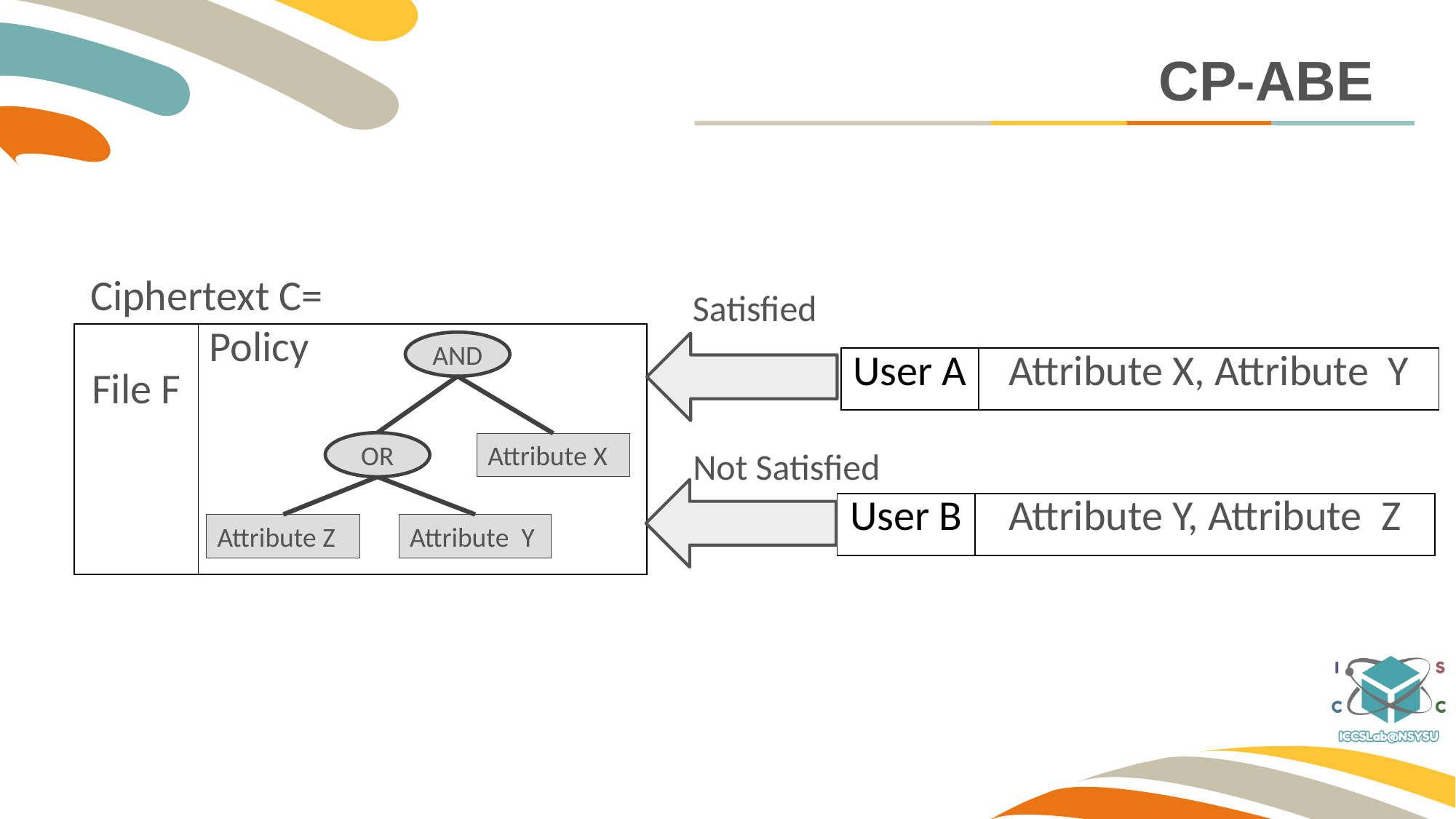

# CP-ABE
Ciphertext C=
Satisfied
| File F | Policy |
| --- | --- |
AND
Attribute X
Attribute  Y
Attribute Z
OR

| User A | Attribute X, Attribute Y |
| --- | --- |
Not Satisfied

| User B | Attribute Y, Attribute Z |
| --- | --- |